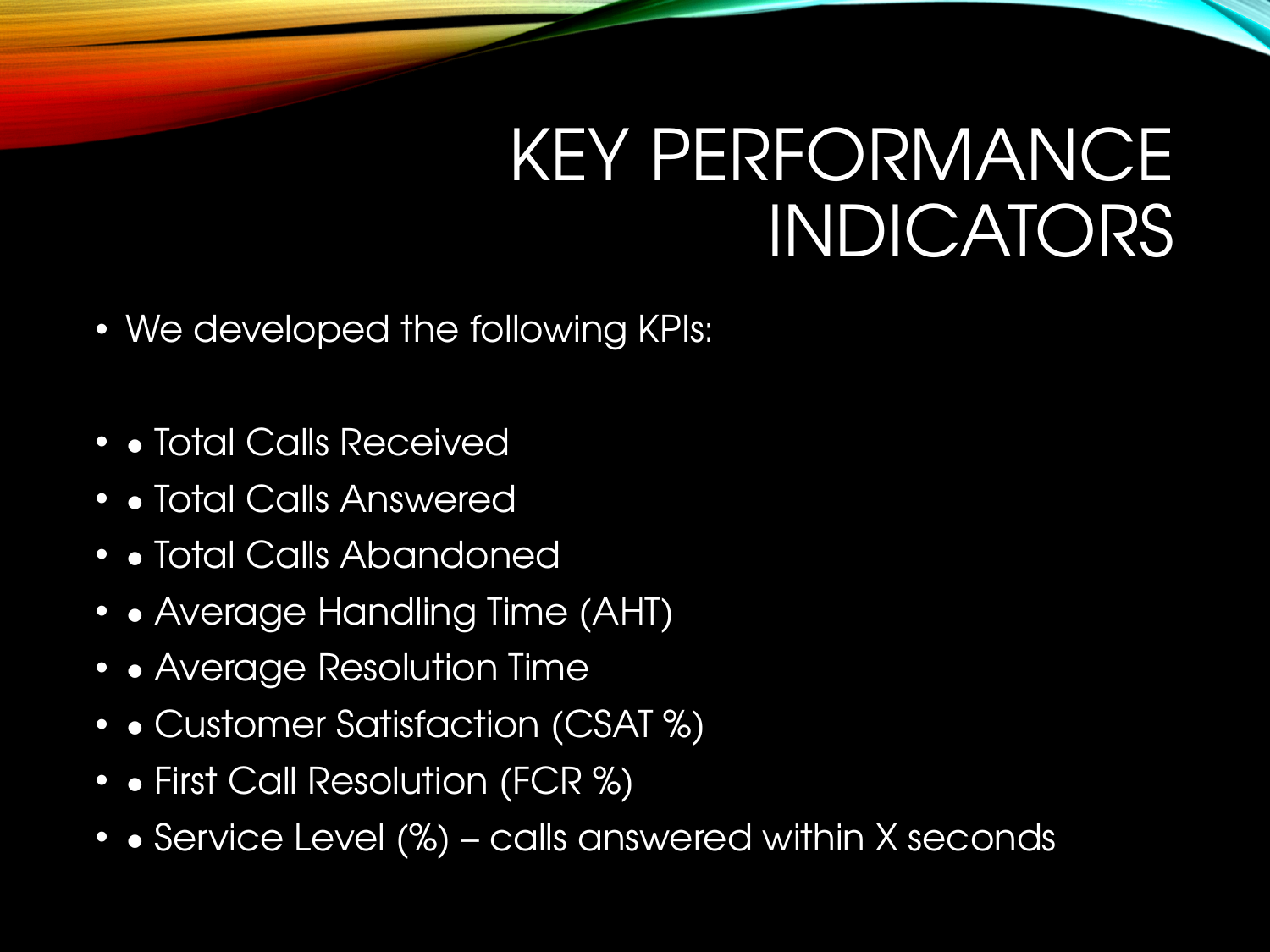

# Key Performance Indicators
We developed the following KPIs:

• Total Calls Received
• Total Calls Answered
• Total Calls Abandoned
• Average Handling Time (AHT)
• Average Resolution Time
• Customer Satisfaction (CSAT %)
• First Call Resolution (FCR %)
• Service Level (%) – calls answered within X seconds